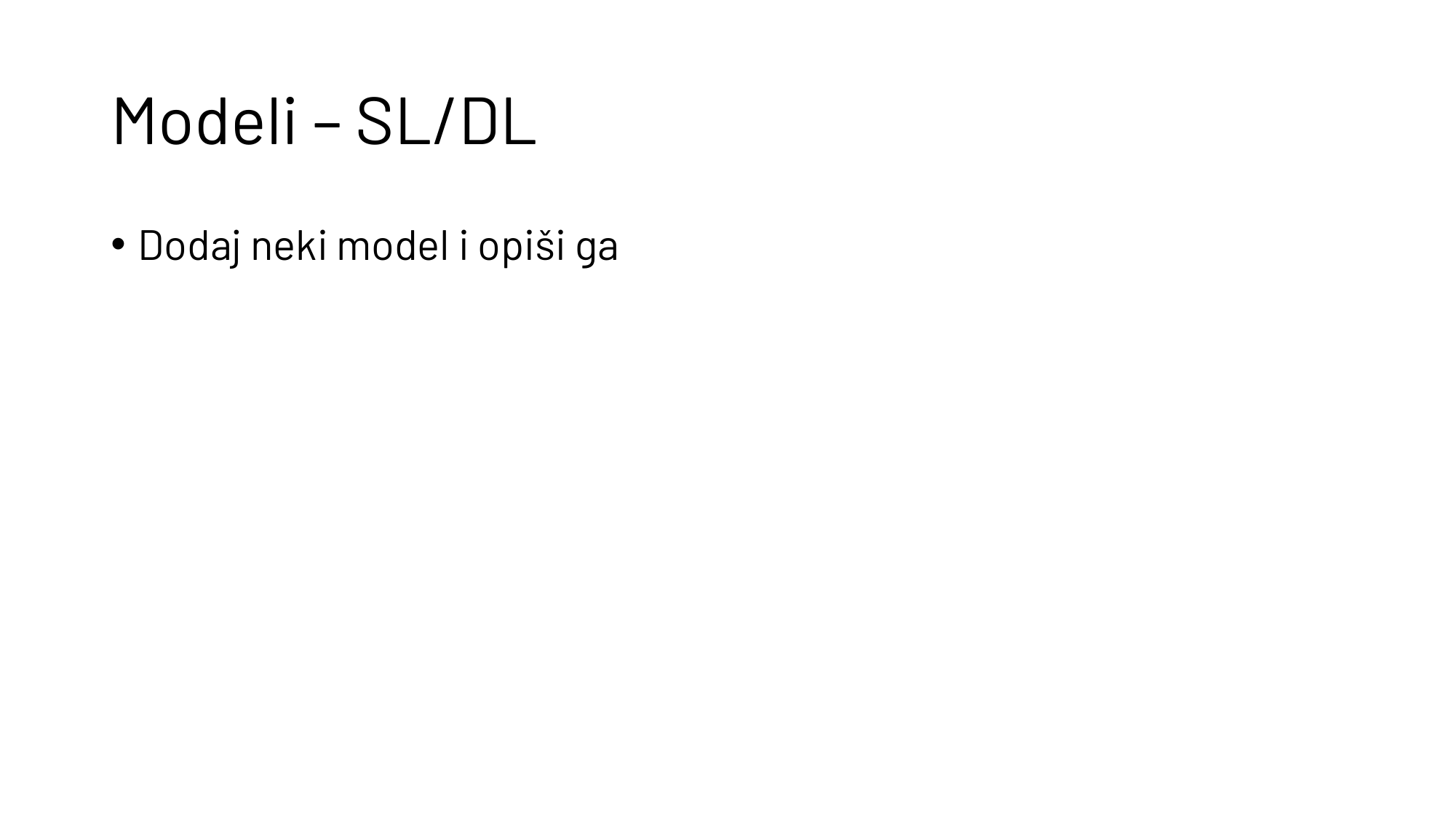

# Modeli – SL/DL
Dodaj neki model i opiši ga